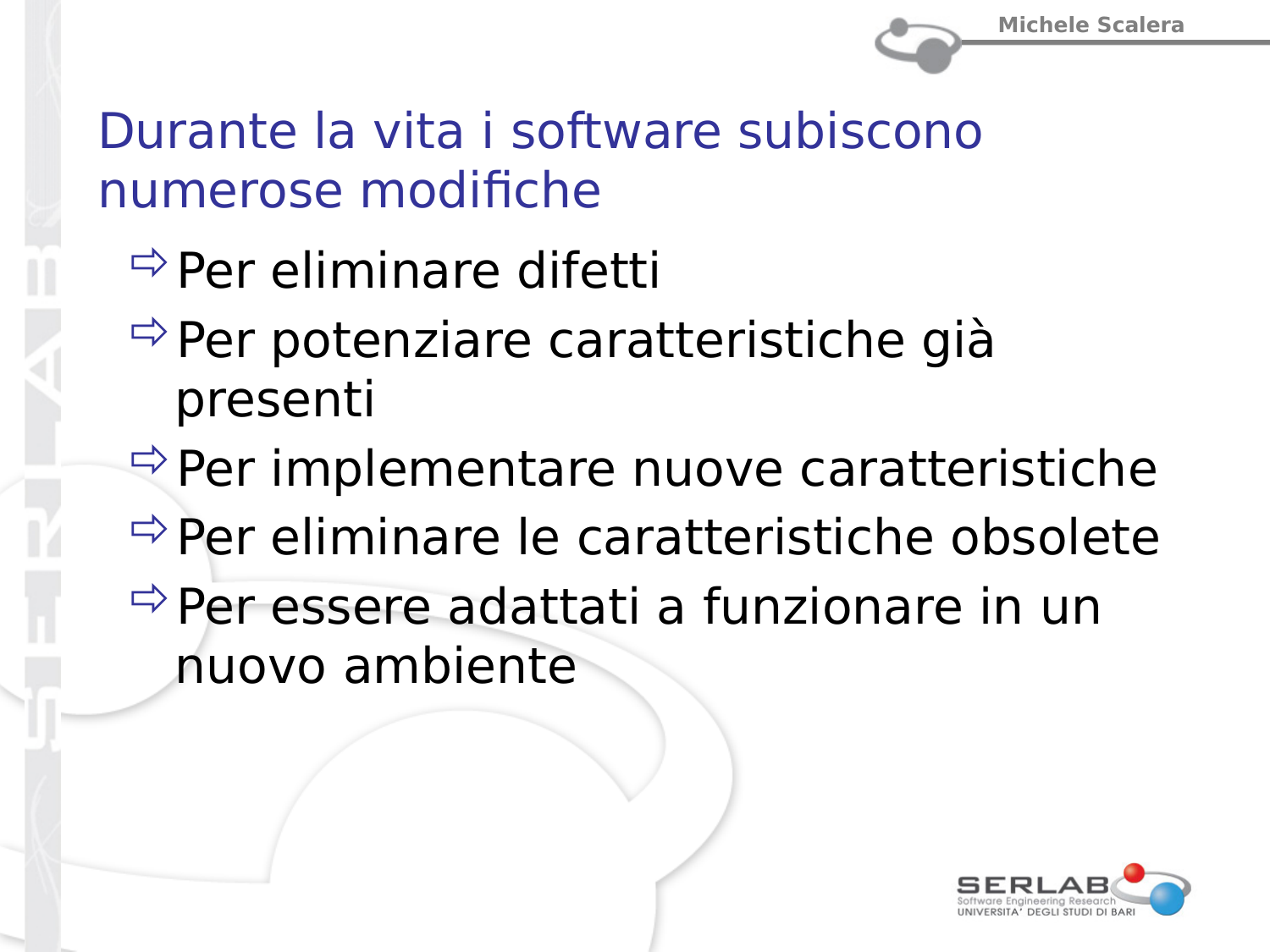

# Durante la vita i software subiscono numerose modifiche
Per eliminare difetti
Per potenziare caratteristiche già presenti
Per implementare nuove caratteristiche
Per eliminare le caratteristiche obsolete
Per essere adattati a funzionare in un nuovo ambiente